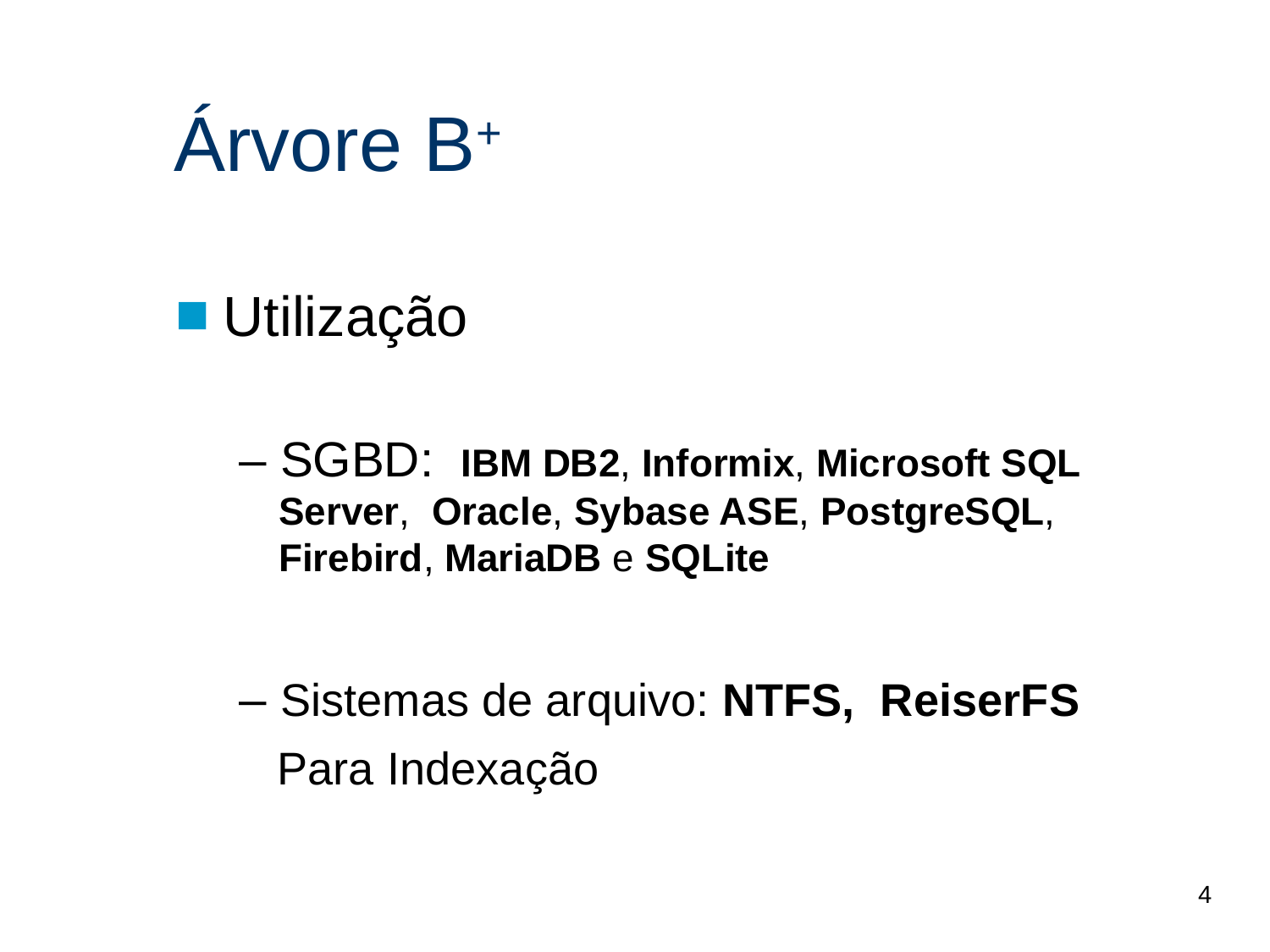

# Árvore B+

Utilização

– SGBD:  IBM DB2, Informix, Microsoft SQL Server,  Oracle, Sybase ASE, PostgreSQL, Firebird, MariaDB e SQLite

– Sistemas de arquivo: NTFS,  ReiserFS
   Para Indexação
4